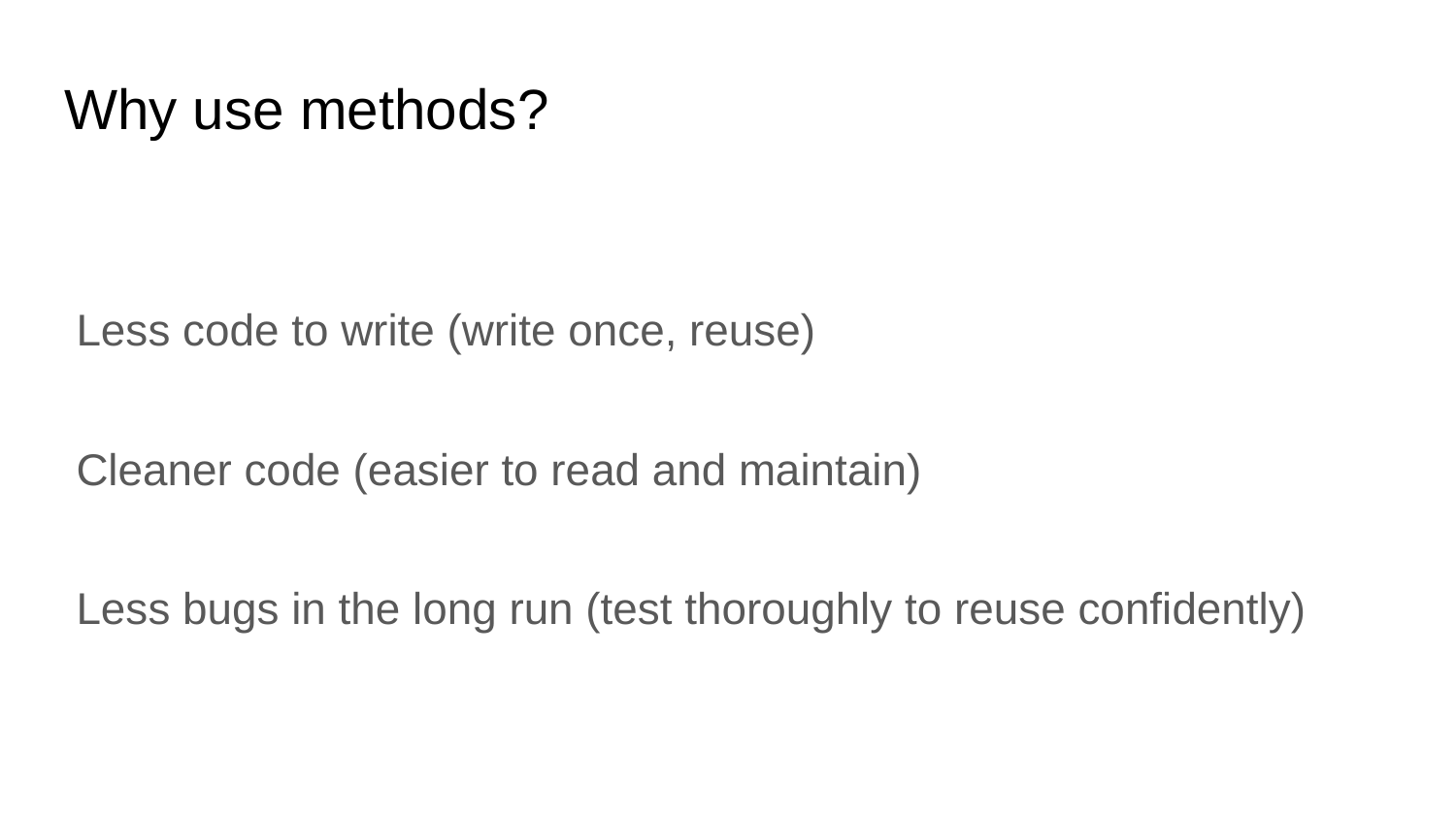

Why use methods?
Less code to write (write once, reuse)
Cleaner code (easier to read and maintain)
Less bugs in the long run (test thoroughly to reuse confidently)